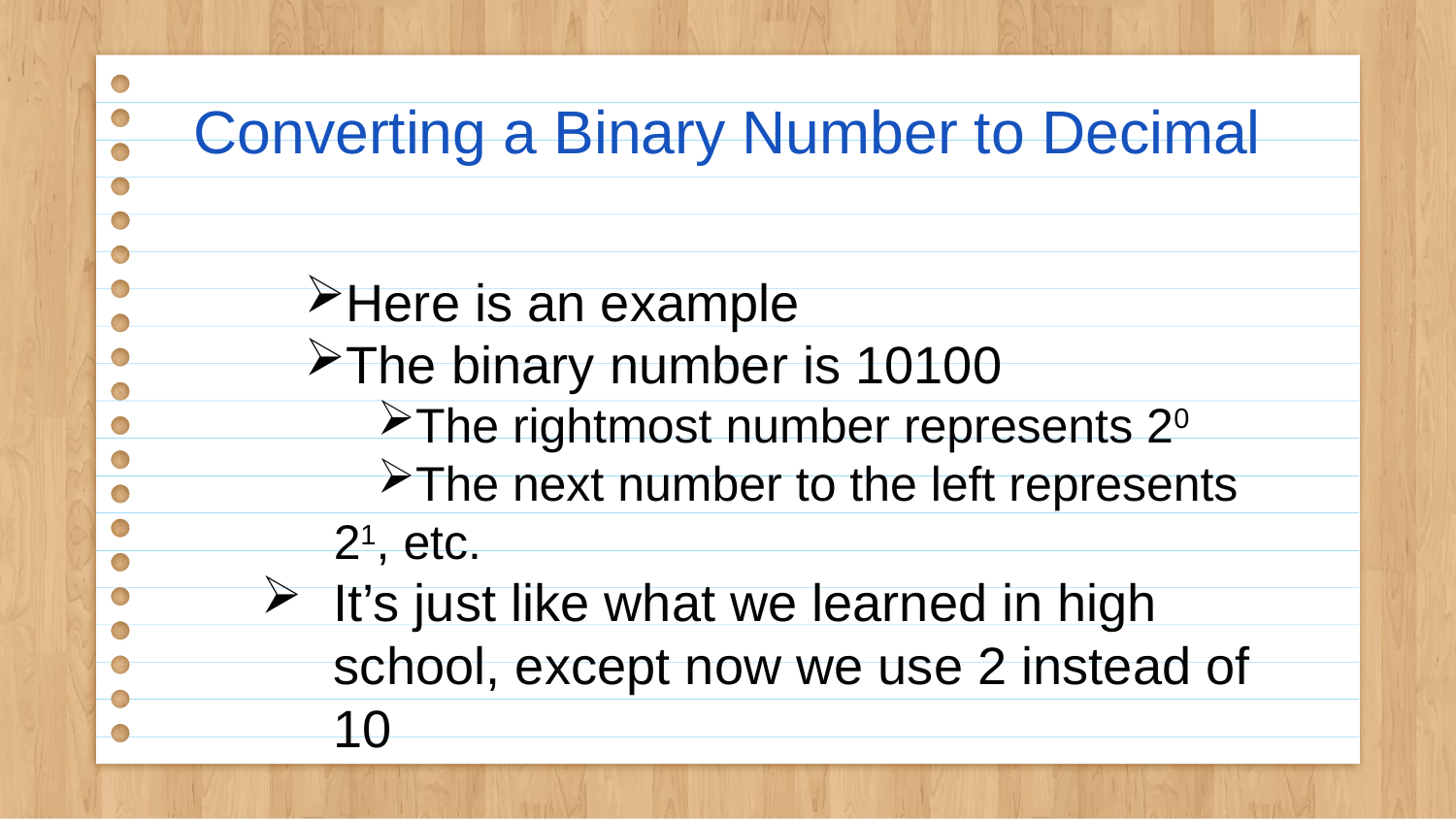

# Converting a Binary Number to Decimal

Here is an example
The binary number is 10100
The rightmost number represents 20
The next number to the left represents 21, etc.
It’s just like what we learned in high school, except now we use 2 instead of 10